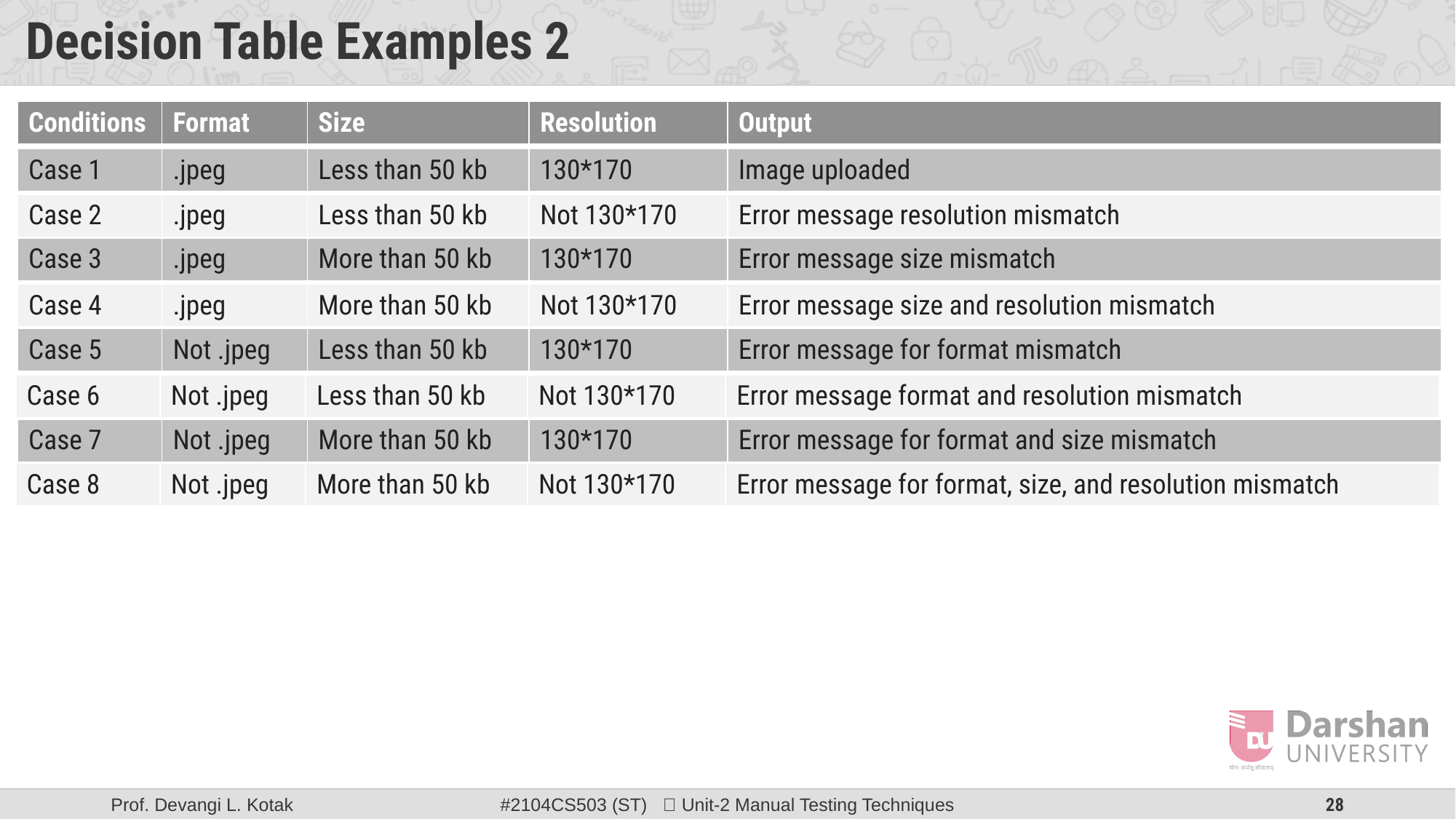

# Decision Table Examples 2
| Conditions | Format | Size | Resolution | Output |
| --- | --- | --- | --- | --- |
| Case 1 | .jpeg | Less than 50 kb | 130\*170 | Image uploaded |
| --- | --- | --- | --- | --- |
| Case 2 | .jpeg | Less than 50 kb | Not 130\*170 | Error message resolution mismatch |
| --- | --- | --- | --- | --- |
| Case 3 | .jpeg | More than 50 kb | 130\*170 | Error message size mismatch |
| --- | --- | --- | --- | --- |
| Case 4 | .jpeg | More than 50 kb | Not 130\*170 | Error message size and resolution mismatch |
| --- | --- | --- | --- | --- |
| Case 5 | Not .jpeg | Less than 50 kb | 130\*170 | Error message for format mismatch |
| --- | --- | --- | --- | --- |
| Case 6 | Not .jpeg | Less than 50 kb | Not 130\*170 | Error message format and resolution mismatch |
| --- | --- | --- | --- | --- |
| Case 7 | Not .jpeg | More than 50 kb | 130\*170 | Error message for format and size mismatch |
| --- | --- | --- | --- | --- |
| Case 8 | Not .jpeg | More than 50 kb | Not 130\*170 | Error message for format, size, and resolution mismatch |
| --- | --- | --- | --- | --- |
| Case 4 | Not .jpeg | Less than 50 kb | Not 130\*170 | Error message for format, size, and resolution mismatch |
| --- | --- | --- | --- | --- |